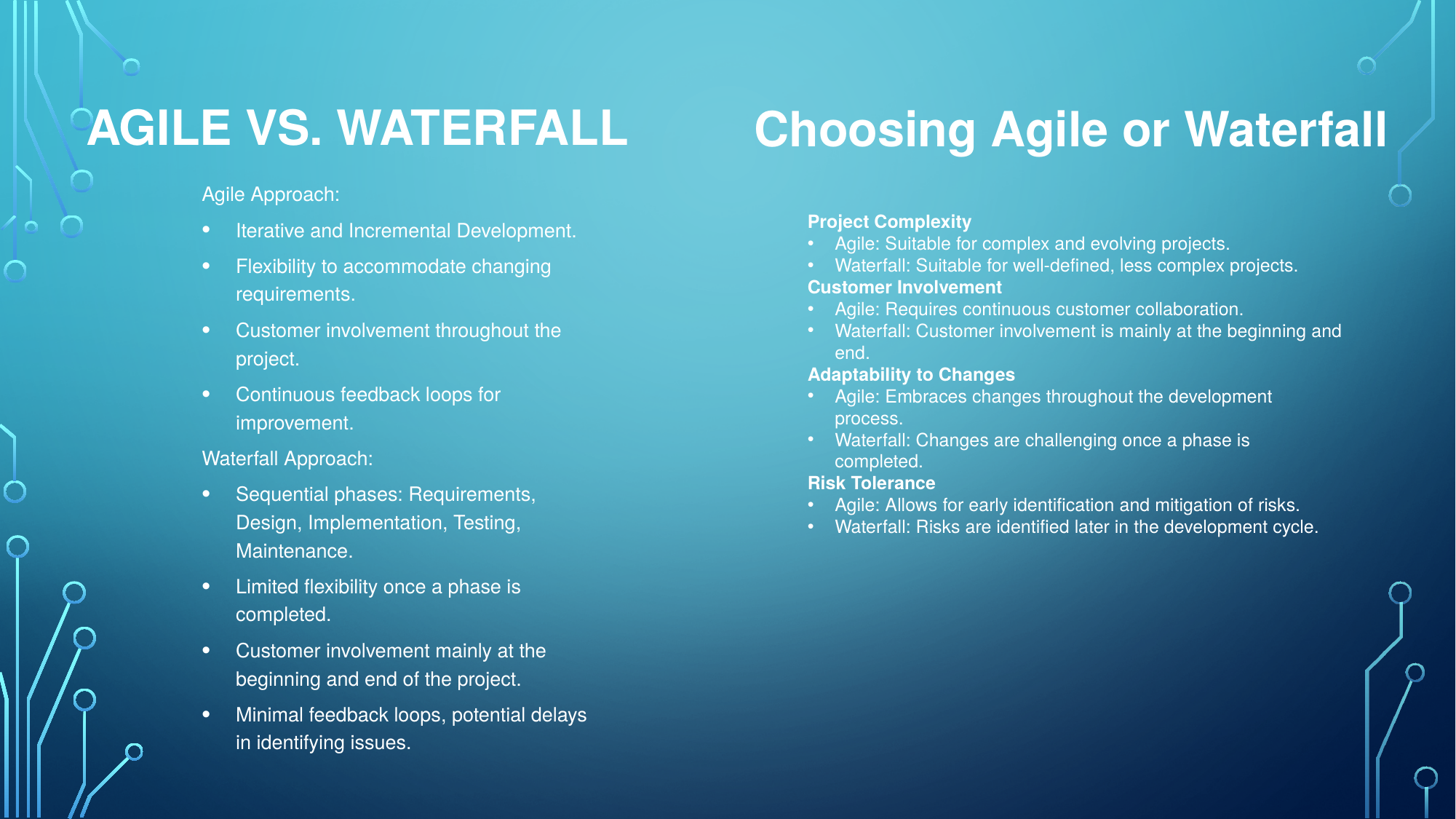

# Agile vs. Waterfall
Choosing Agile or Waterfall

Agile Approach:
Iterative and Incremental Development.
Flexibility to accommodate changing requirements.
Customer involvement throughout the project.
Continuous feedback loops for improvement.
Waterfall Approach:
Sequential phases: Requirements, Design, Implementation, Testing, Maintenance.
Limited flexibility once a phase is completed.
Customer involvement mainly at the beginning and end of the project.
Minimal feedback loops, potential delays in identifying issues.

Project Complexity
Agile: Suitable for complex and evolving projects.
Waterfall: Suitable for well-defined, less complex projects.
Customer Involvement
Agile: Requires continuous customer collaboration.
Waterfall: Customer involvement is mainly at the beginning and end.
Adaptability to Changes
Agile: Embraces changes throughout the development process.
Waterfall: Changes are challenging once a phase is completed.
Risk Tolerance
Agile: Allows for early identification and mitigation of risks.
Waterfall: Risks are identified later in the development cycle.